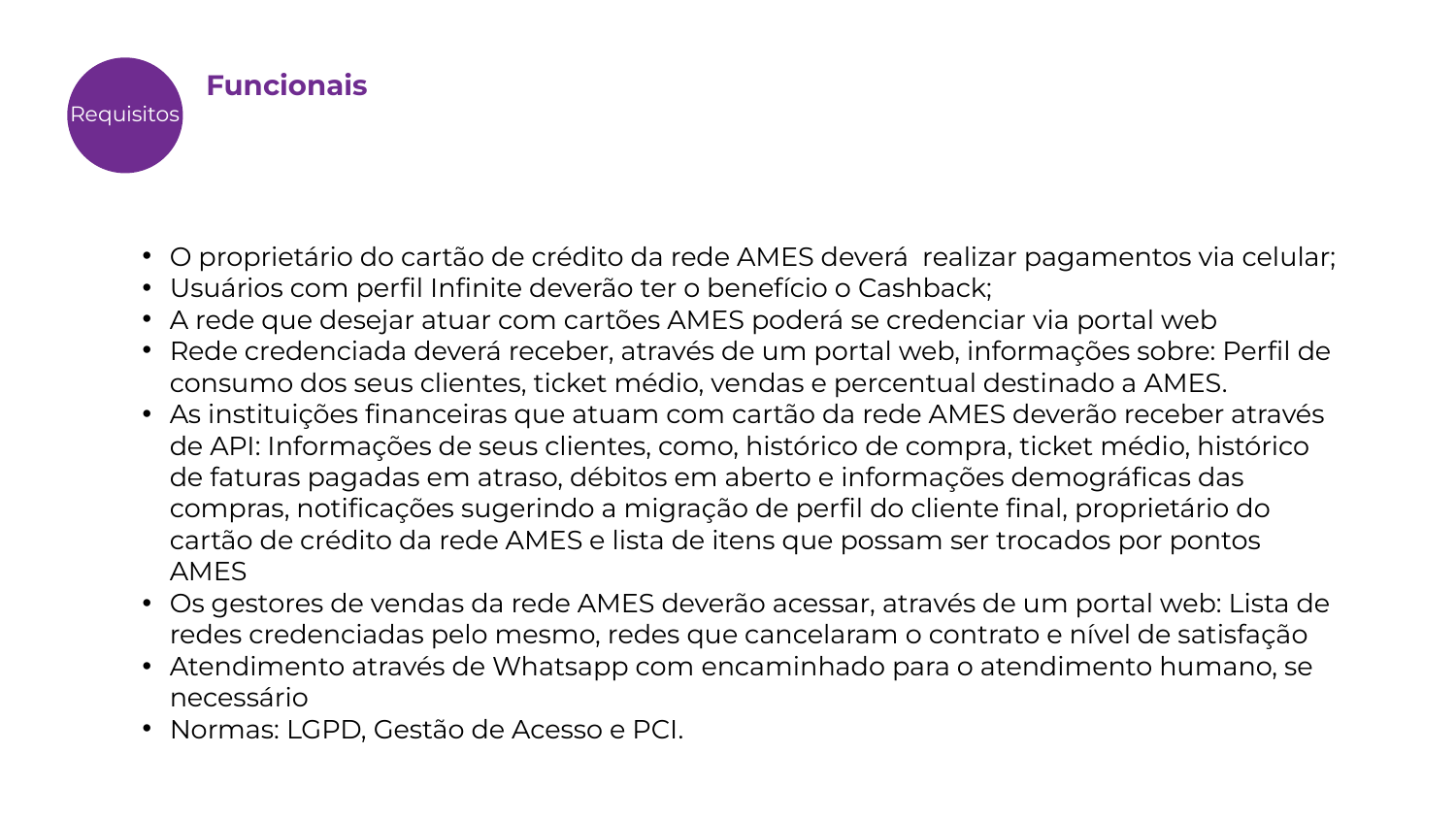

Funcionais

Requisitos
O proprietário do cartão de crédito da rede AMES deverá  realizar pagamentos via celular;
Usuários com perfil Infinite deverão ter o benefício o Cashback;
A rede que desejar atuar com cartões AMES poderá se credenciar via portal web
Rede credenciada deverá receber, através de um portal web, informações sobre: Perfil de consumo dos seus clientes, ticket médio, vendas e percentual destinado a AMES.
As instituições financeiras que atuam com cartão da rede AMES deverão receber através de API: Informações de seus clientes, como, histórico de compra, ticket médio, histórico de faturas pagadas em atraso, débitos em aberto e informações demográficas das compras, notificações sugerindo a migração de perfil do cliente final, proprietário do cartão de crédito da rede AMES e lista de itens que possam ser trocados por pontos AMES
Os gestores de vendas da rede AMES deverão acessar, através de um portal web: Lista de redes credenciadas pelo mesmo, redes que cancelaram o contrato e nível de satisfação
Atendimento através de Whatsapp com encaminhado para o atendimento humano, se necessário
Normas: LGPD, Gestão de Acesso e PCI.